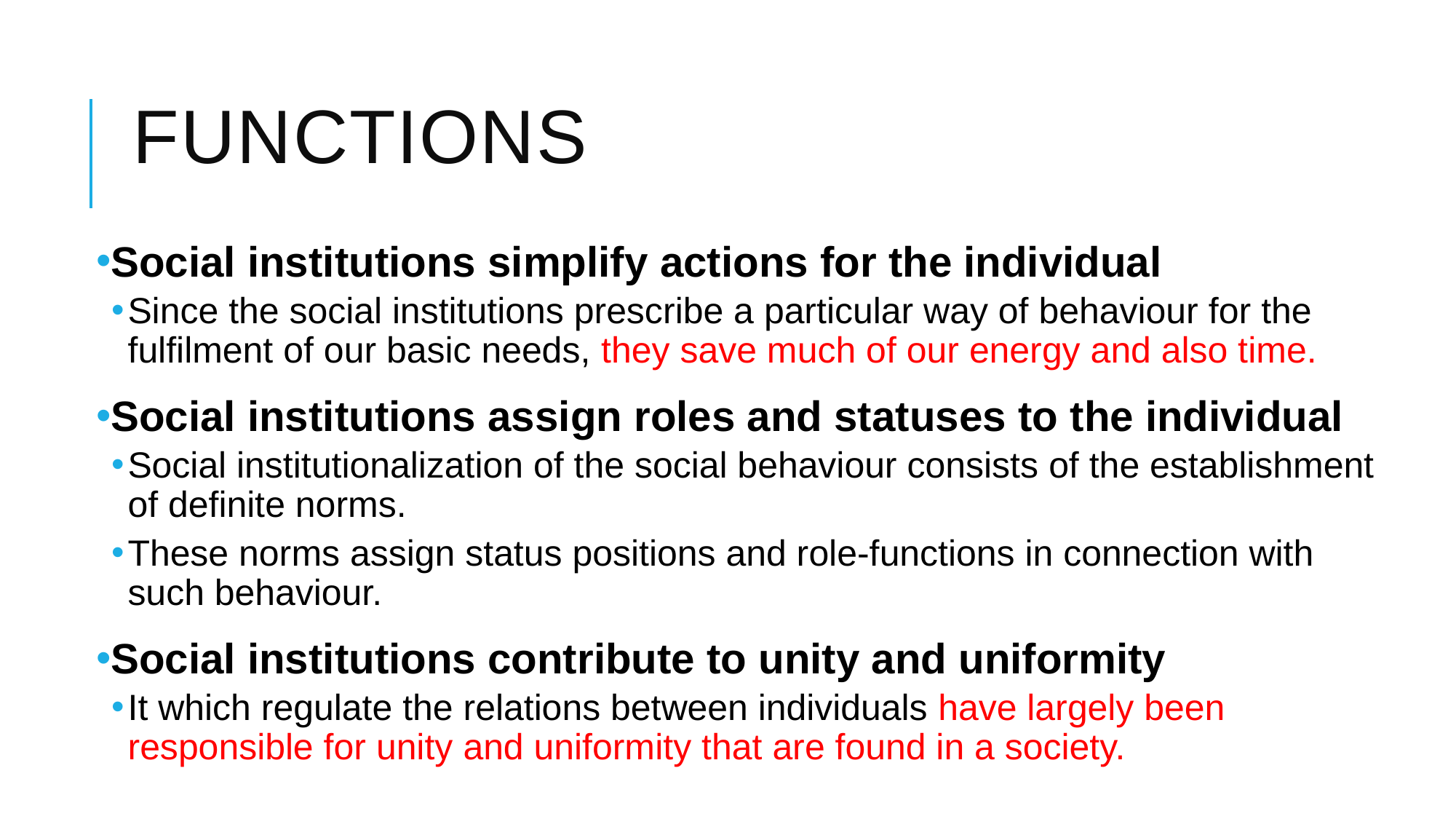

# functions
Social institutions simplify actions for the individual
Since the social institutions prescribe a particular way of behaviour for the fulfilment of our basic needs, they save much of our energy and also time.
Social institutions assign roles and statuses to the individual
Social institutionalization of the social behaviour consists of the establishment of definite norms.
These norms assign status positions and role-functions in connection with such behaviour.
Social institutions contribute to unity and uniformity
It which regulate the relations between individuals have largely been responsible for unity and uniformity that are found in a society.